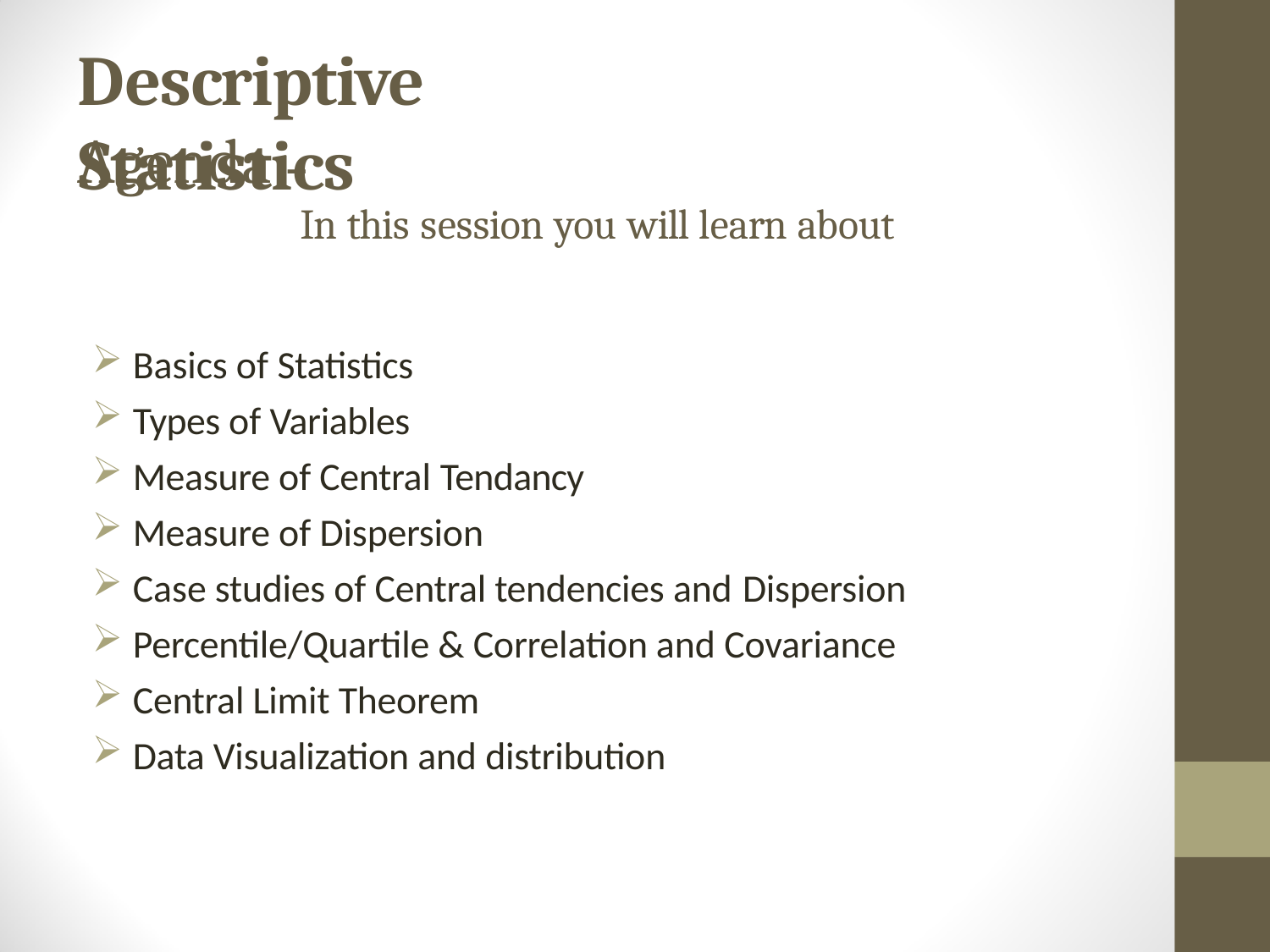

# Descriptive Statistics
Agenda –
In this session you will learn about

Basics of Statistics
Types of Variables
Measure of Central Tendancy
Measure of Dispersion
Case studies of Central tendencies and Dispersion
Percentile/Quartile & Correlation and Covariance
Central Limit Theorem
Data Visualization and distribution